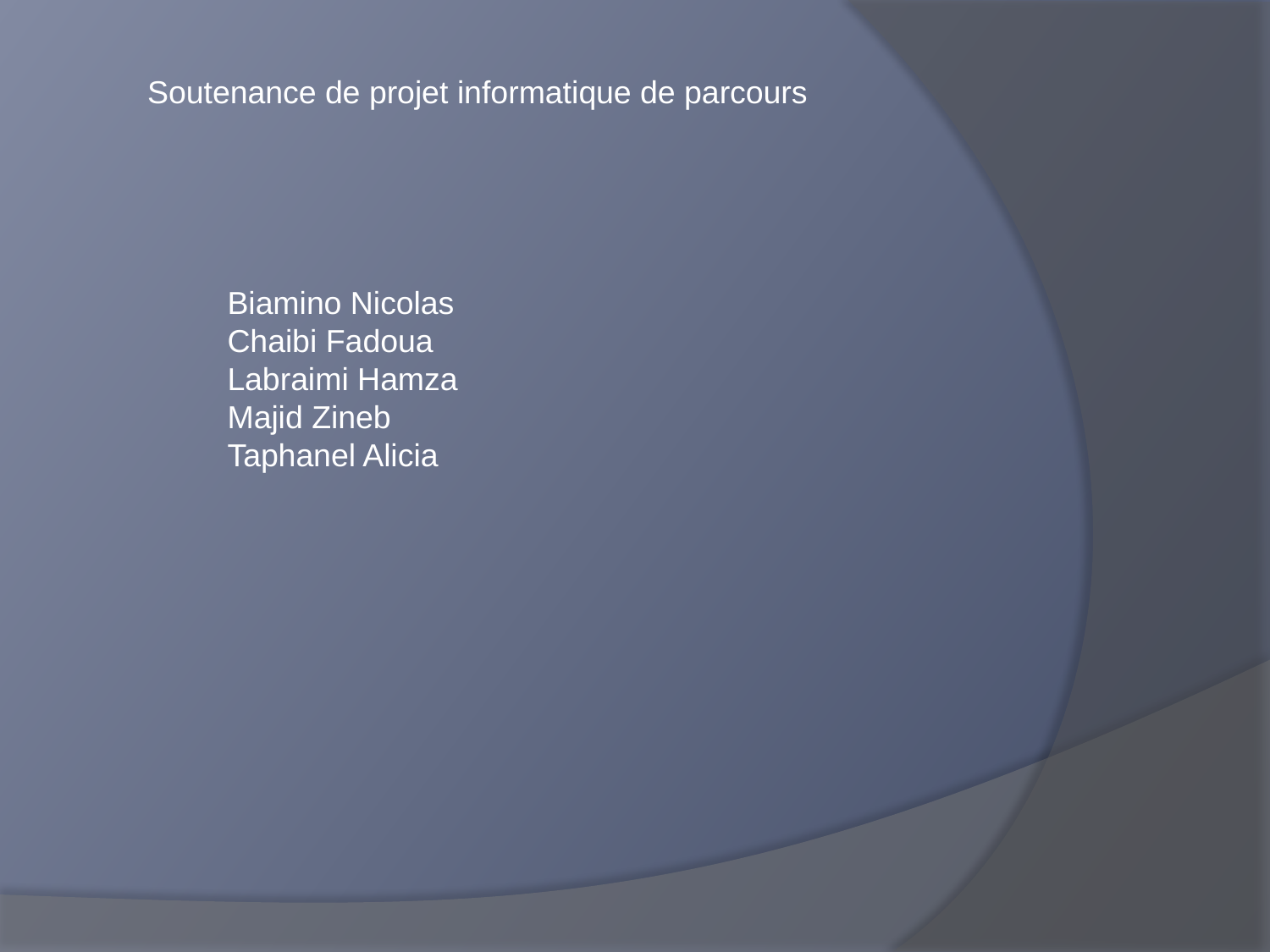

Soutenance de projet informatique de parcours
Biamino Nicolas
Chaibi Fadoua
Labraimi Hamza
Majid Zineb
Taphanel Alicia